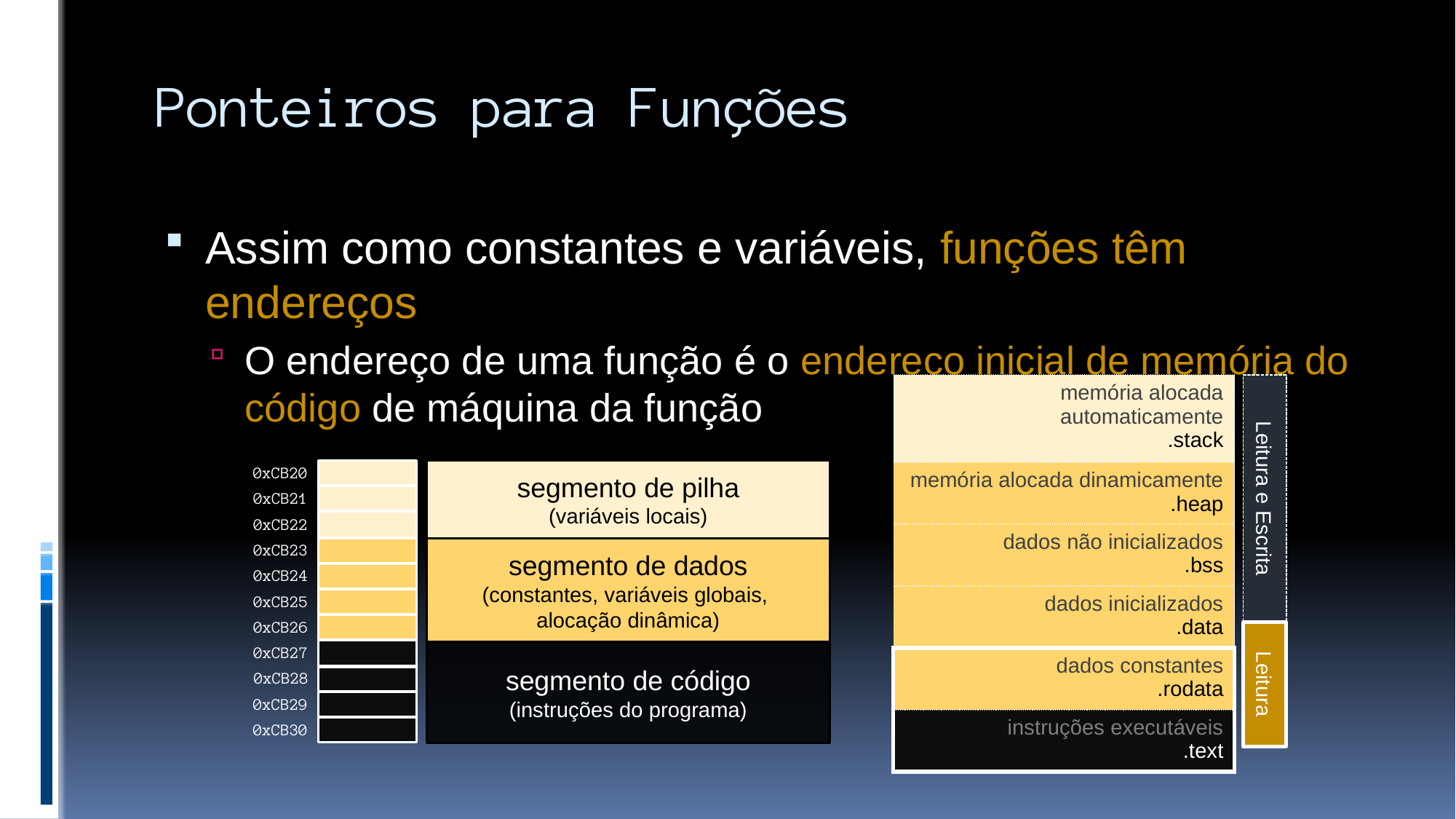

# Ponteiros para Funções
Assim como constantes e variáveis, funções têm endereços
O endereço de uma função é o endereço inicial de memória do código de máquina da função
| memória alocada automaticamente .stack |
| --- |
| memória alocada dinamicamente .heap |
| dados não inicializados .bss |
| dados inicializados .data |
| dados constantes .rodata |
| instruções executáveis .text |
Leitura e Escrita
0xCB20
segmento de pilha
(variáveis locais)

0xCB21

0xCB22

0xCB23

segmento de dados
(constantes, variáveis globais,
alocação dinâmica)
0xCB24

0xCB25

0xCB26

Leitura
0xCB27

segmento de código
(instruções do programa)
0xCB28

0xCB29

0xCB30